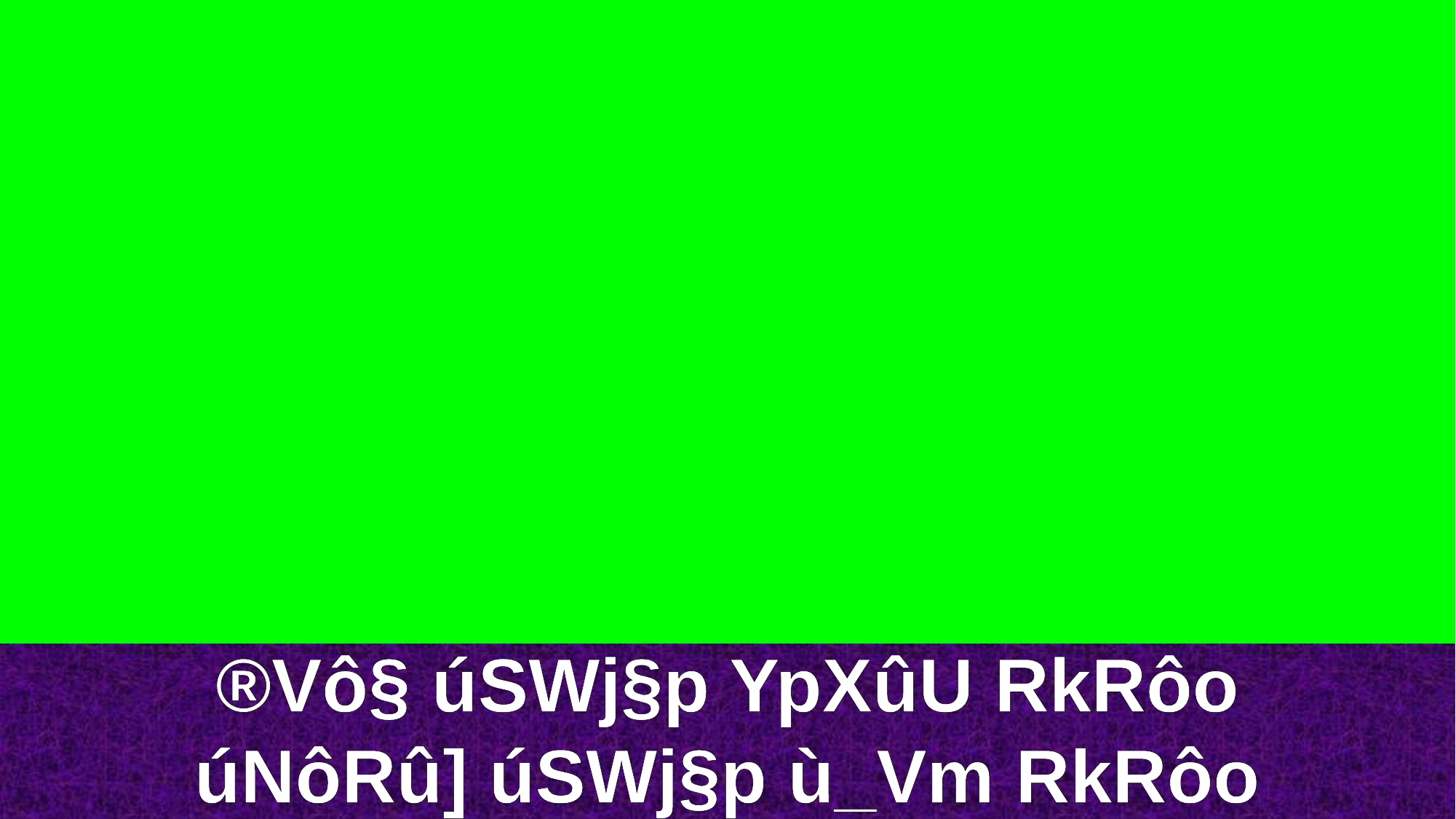

®Vô§ úSWj§p YpXûU RkRôo
úNôRû] úSWj§p ù_Vm RkRôo